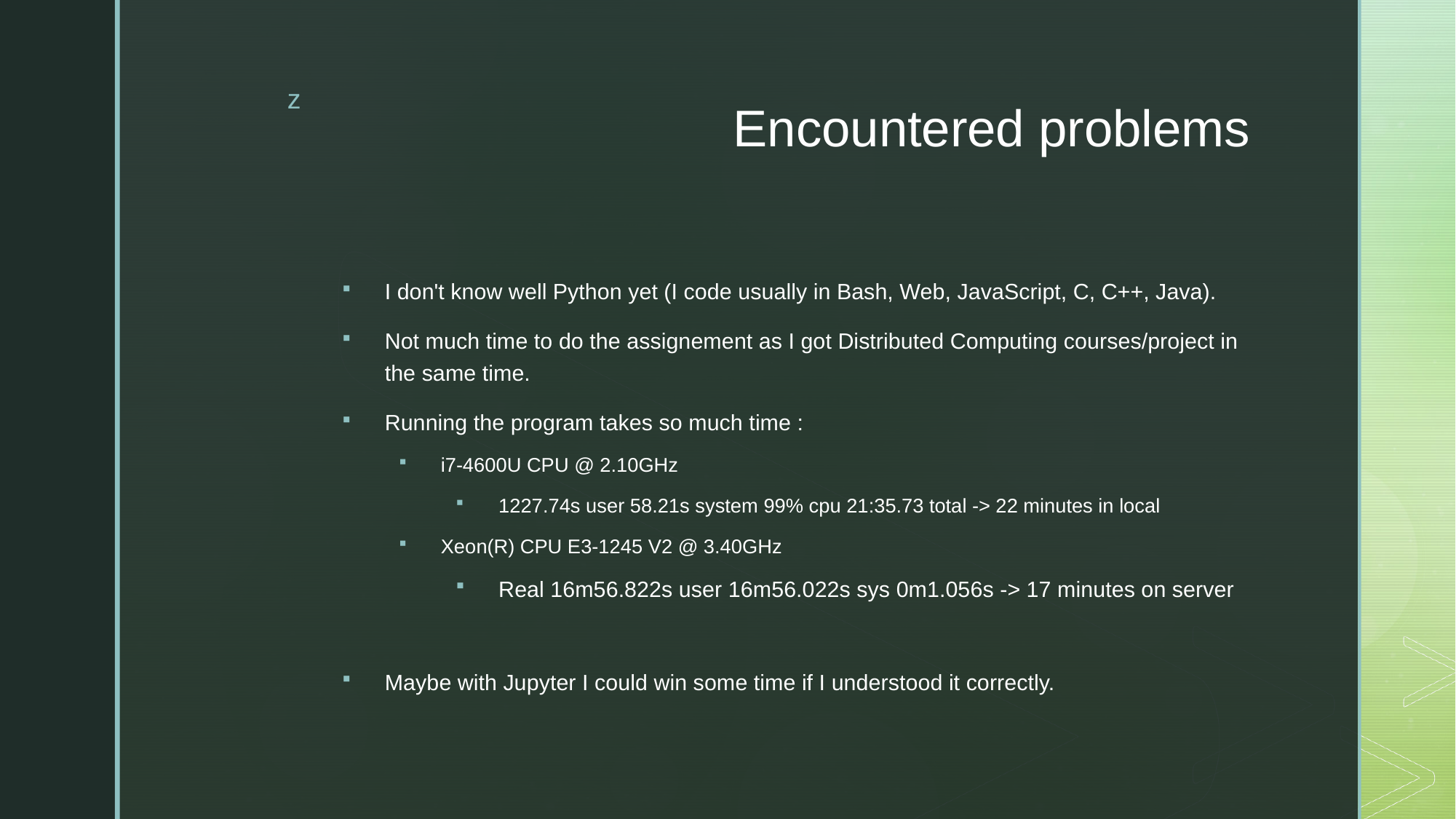

# Encountered problems
I don't know well Python yet (I code usually in Bash, Web, JavaScript, C, C++, Java).
Not much time to do the assignement as I got Distributed Computing courses/project in the same time.
Running the program takes so much time :
i7-4600U CPU @ 2.10GHz
1227.74s user 58.21s system 99% cpu 21:35.73 total -> 22 minutes in local
Xeon(R) CPU E3-1245 V2 @ 3.40GHz
Real 16m56.822s user 16m56.022s sys 0m1.056s -> 17 minutes on server

Maybe with Jupyter I could win some time if I understood it correctly.